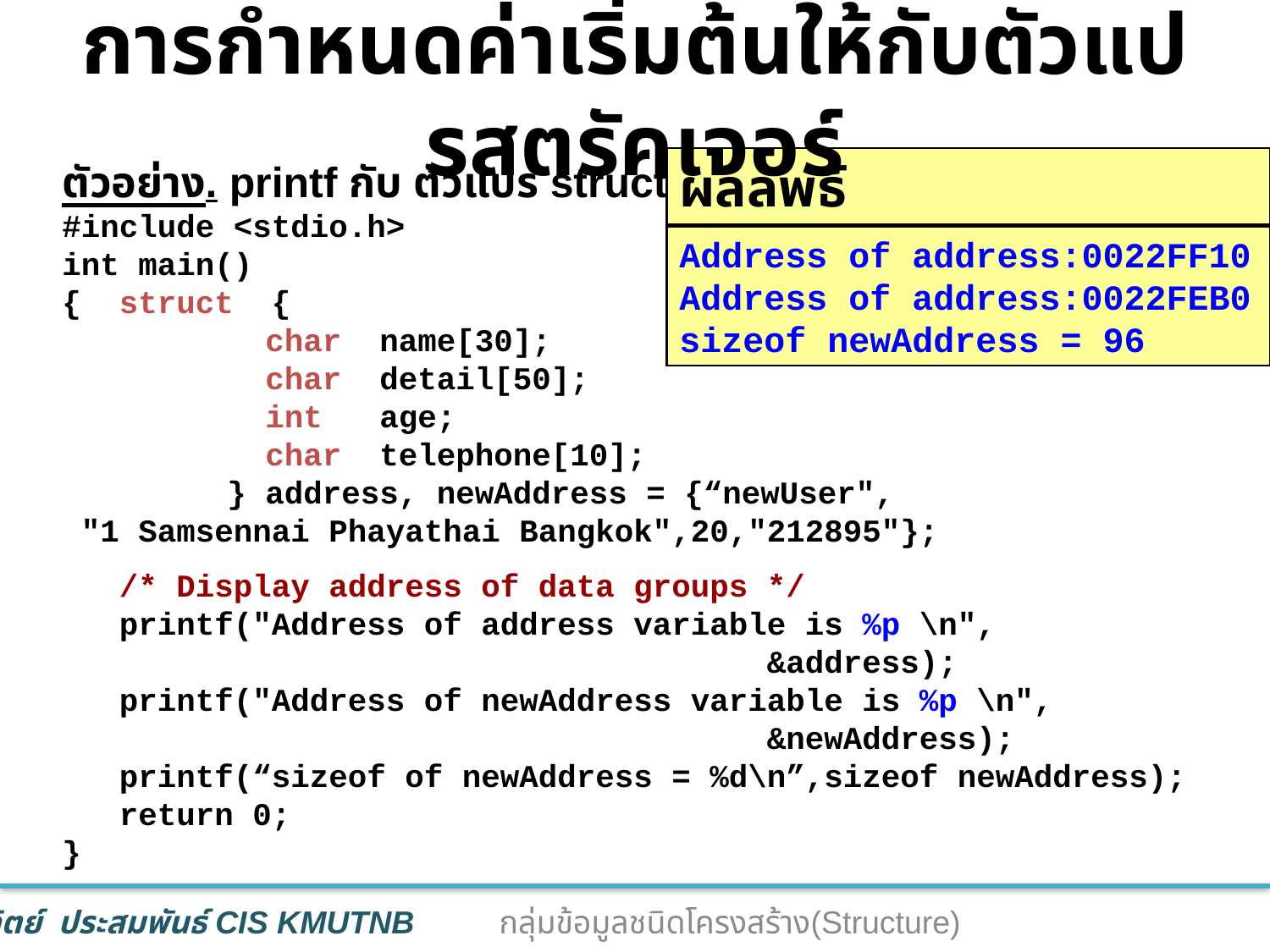

# การกำหนดค่าเริ่มต้นให้กับตัวแปรสตรัคเจอร์
ผลลัพธ์
Address of address:0022FF10
Address of address:0022FEB0
sizeof newAddress = 96
ตัวอย่าง. printf กับ ตัวแปร struct ทั้งหมด
#include <stdio.h>
int main()
{  struct  {
	    char  name[30];
	    char  detail[50];
	    int   age;
	    char  telephone[10];
	  } address, newAddress = {“newUser",
 "1 Samsennai Phayathai Bangkok",20,"212895"};

   /* Display address of data groups */
   printf("Address of address variable is %p \n",
                                     &address);
   printf("Address of newAddress variable is %p \n",
                                     &newAddress);
   printf(“sizeof of newAddress = %d\n”,sizeof newAddress);
   return 0;
}
21
กลุ่มข้อมูลชนิดโครงสร้าง(Structure)